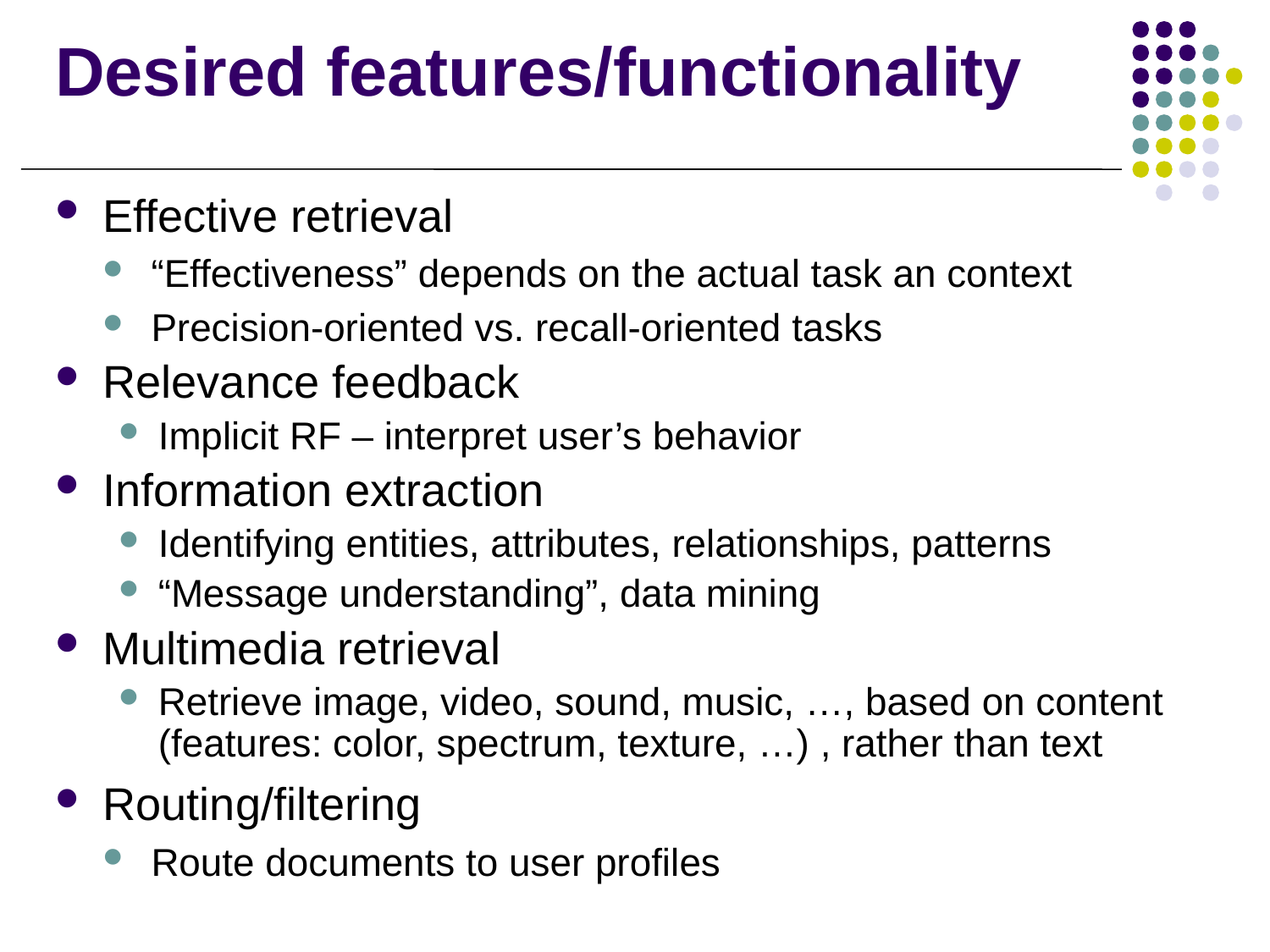

# Desired features/functionality
Effective retrieval
“Effectiveness” depends on the actual task an context
Precision-oriented vs. recall-oriented tasks
Relevance feedback
Implicit RF – interpret user’s behavior
Information extraction
Identifying entities, attributes, relationships, patterns
“Message understanding”, data mining
Multimedia retrieval
Retrieve image, video, sound, music, …, based on content (features: color, spectrum, texture, …) , rather than text
Routing/filtering
Route documents to user profiles